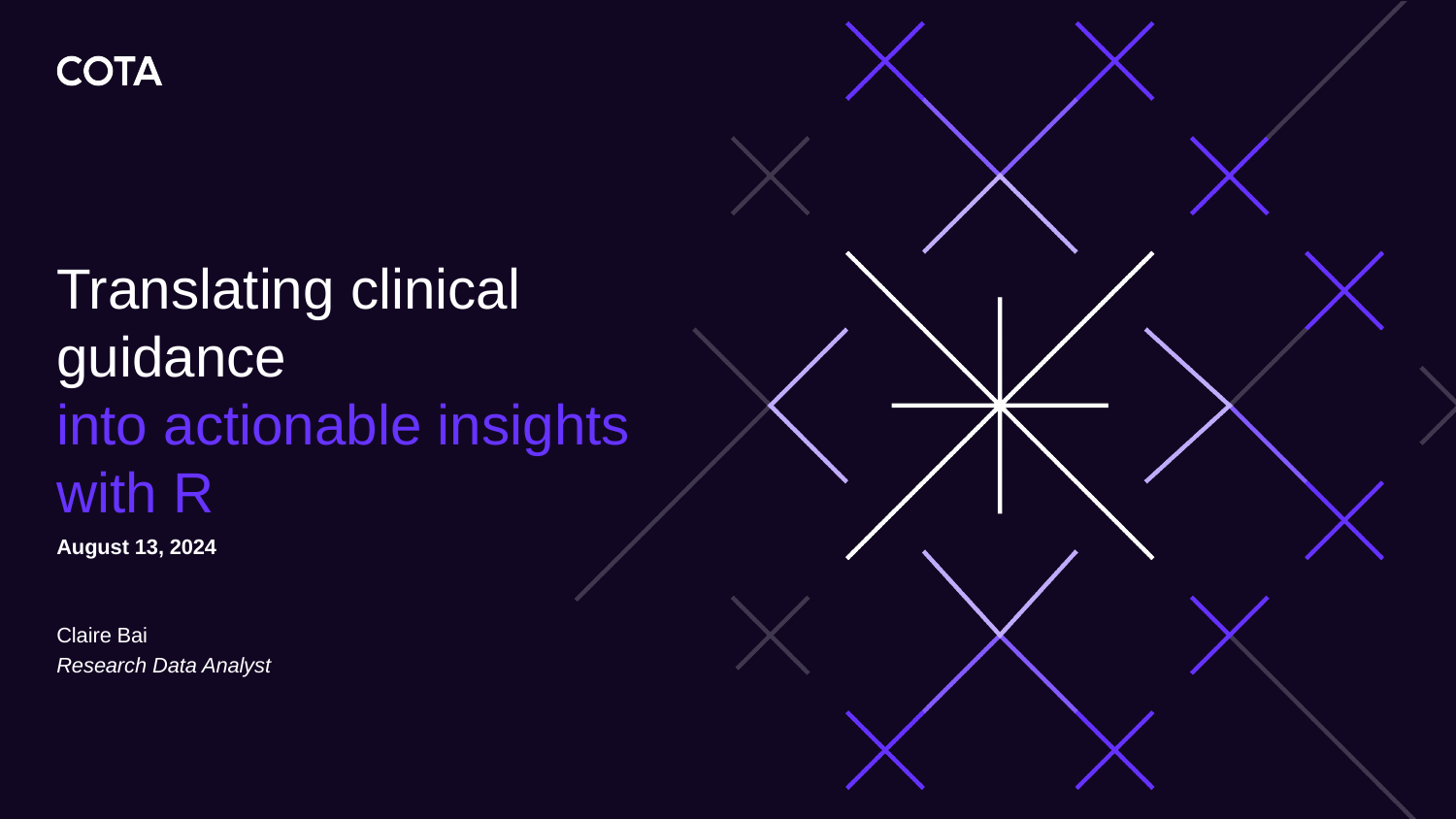

# Translating clinical guidance into actionable insights with R
August 13, 2024

Claire Bai
Research Data Analyst